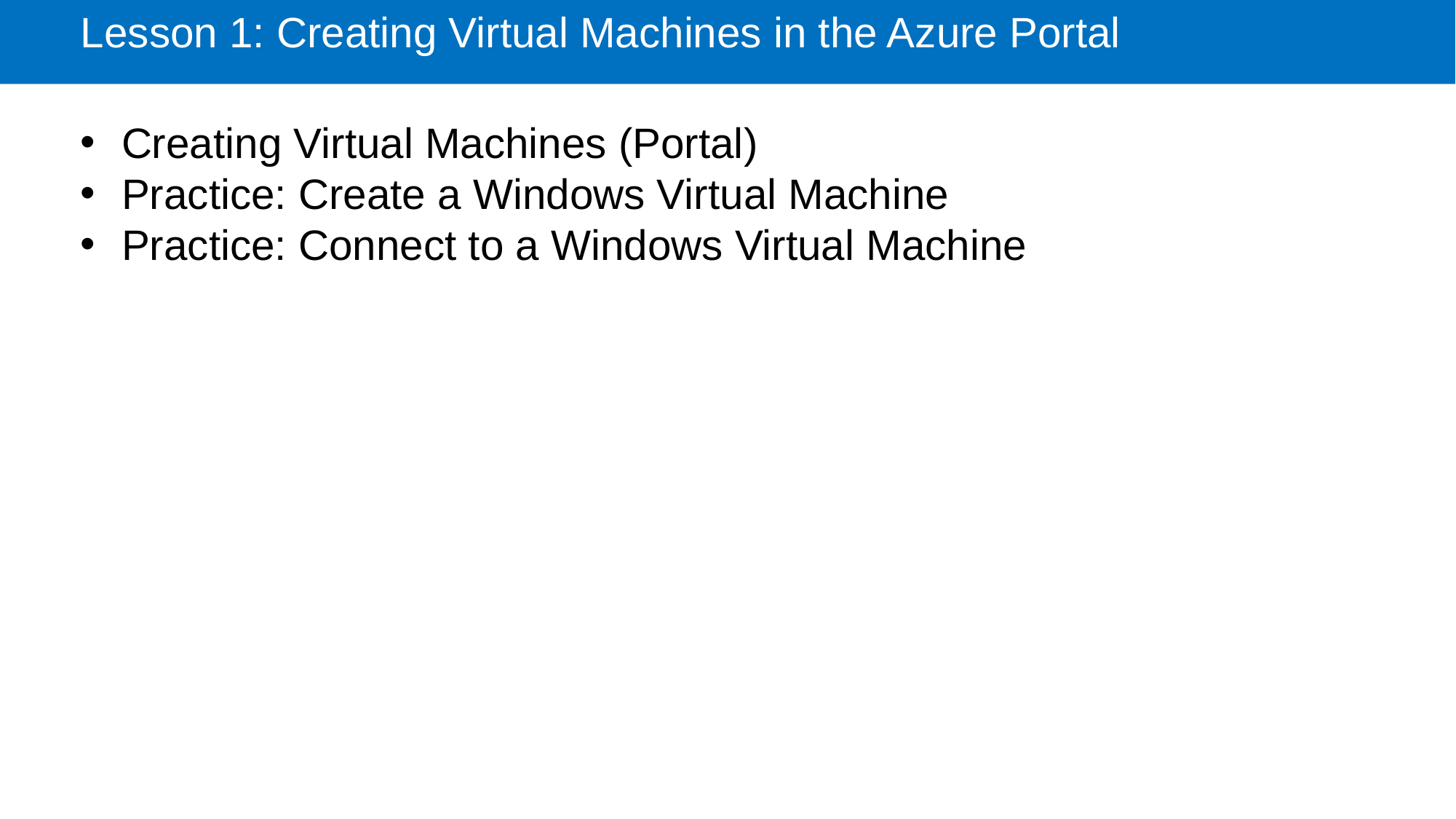

Lesson 1: Creating Virtual Machines in the Azure Portal
Creating Virtual Machines (Portal)
Practice: Create a Windows Virtual Machine
Practice: Connect to a Windows Virtual Machine